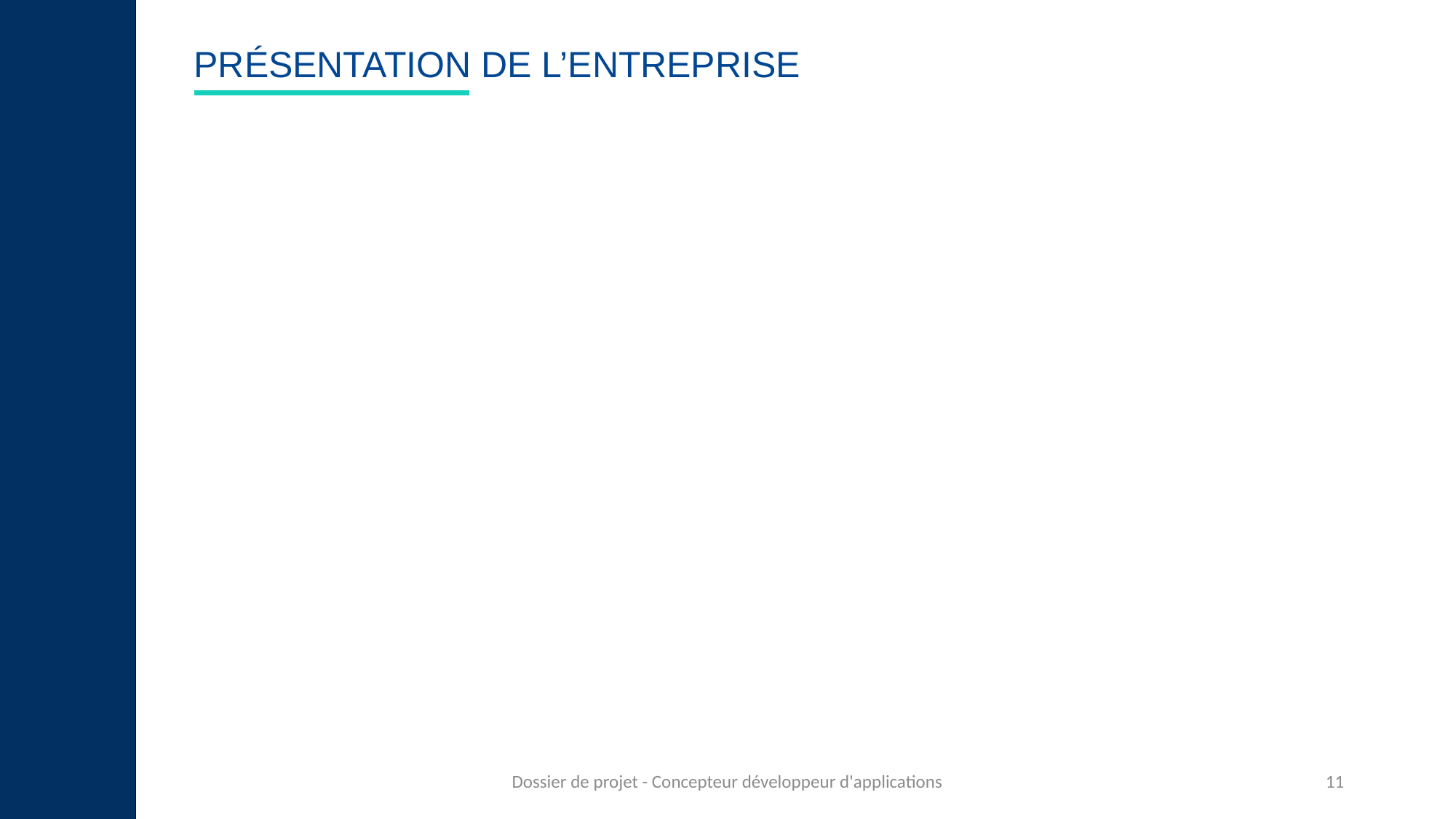

# Présentation de l’entreprise

Dossier de projet - Concepteur développeur d'applications
11